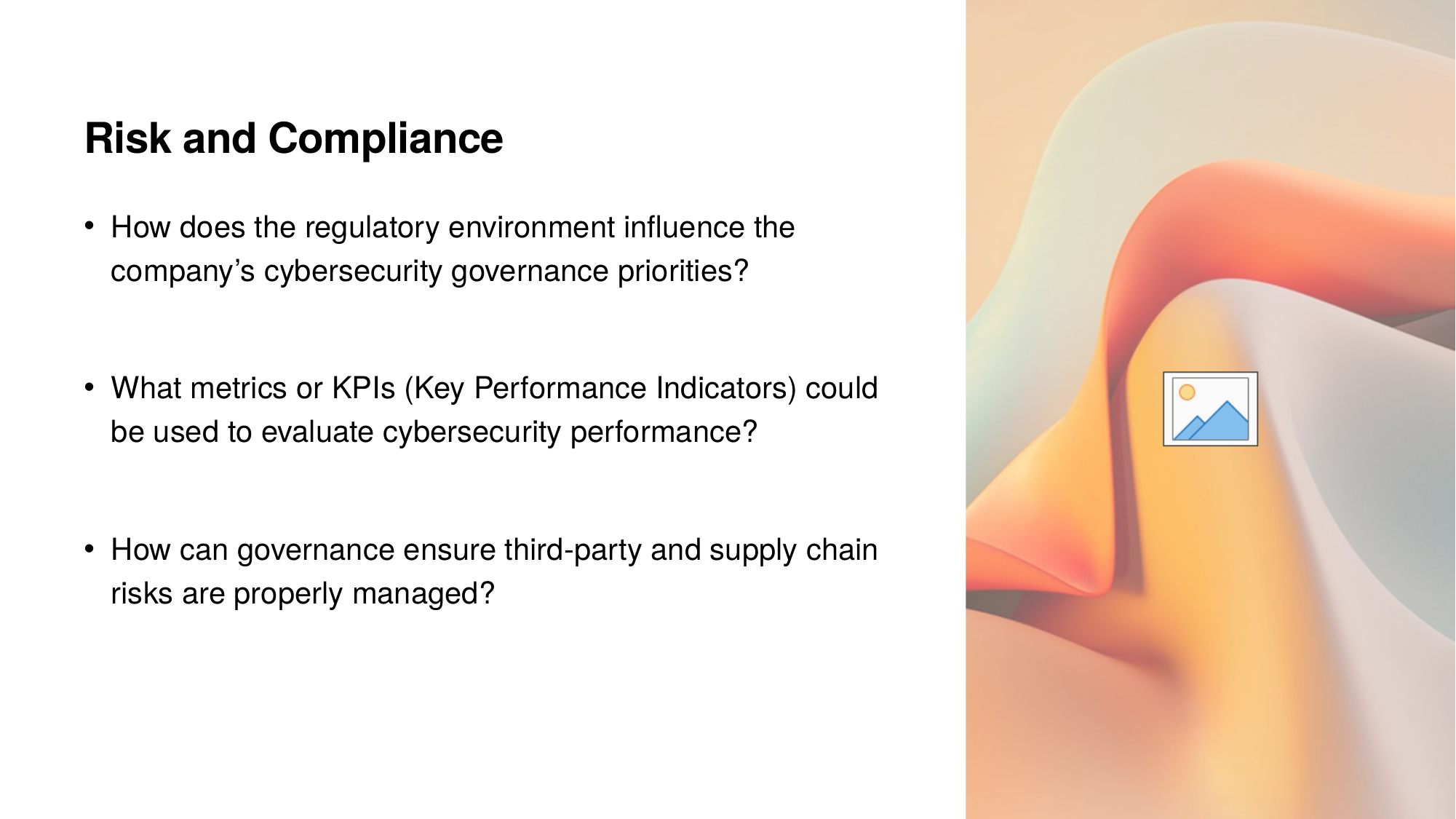

# Risk and Compliance
How does the regulatory environment influence the company’s cybersecurity governance priorities?

What metrics or KPIs (Key Performance Indicators) could be used to evaluate cybersecurity performance?

How can governance ensure third-party and supply chain risks are properly managed?